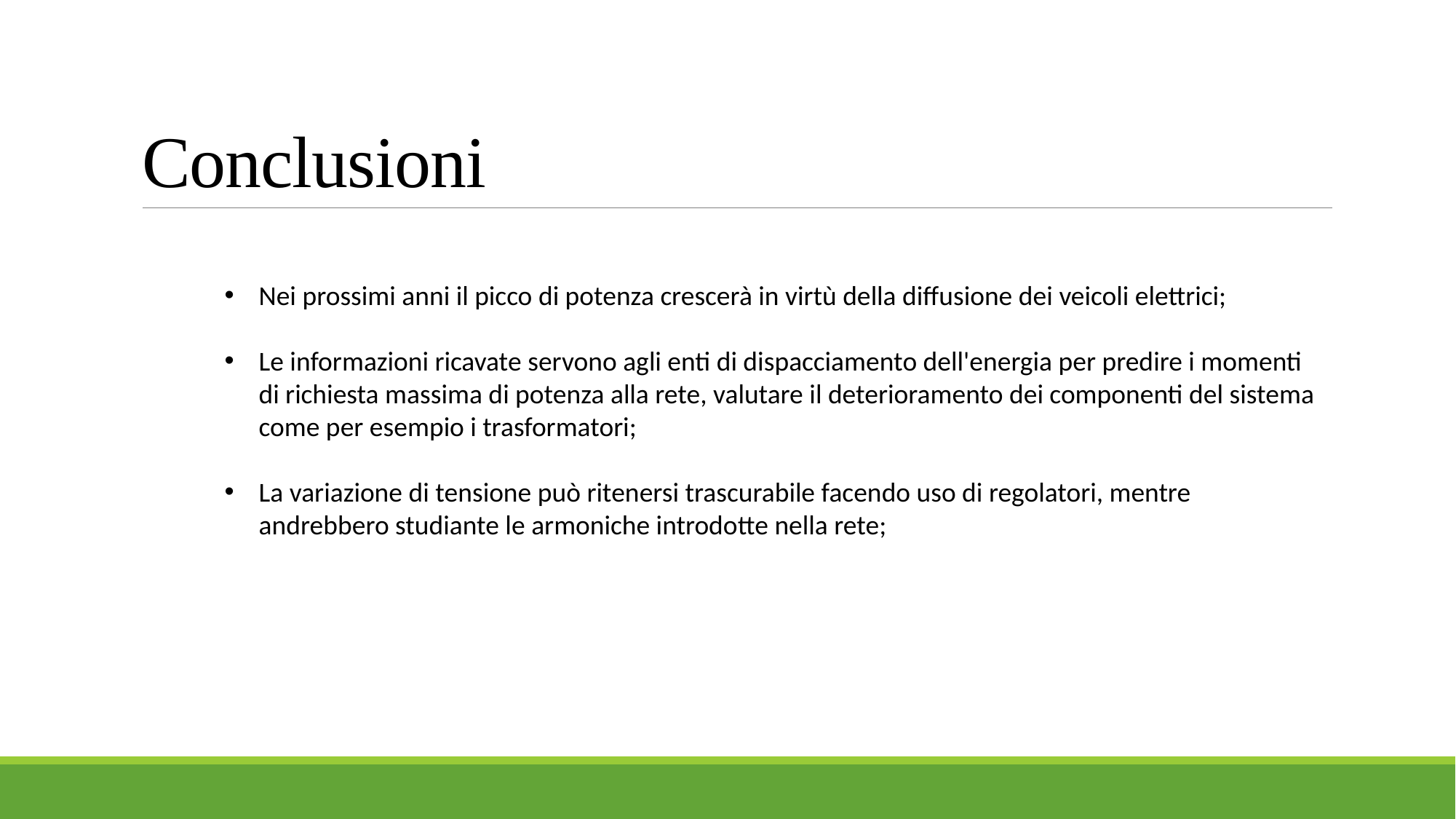

# Conclusioni
Nei prossimi anni il picco di potenza crescerà in virtù della diffusione dei veicoli elettrici;

Le informazioni ricavate servono agli enti di dispacciamento dell'energia per predire i momenti di richiesta massima di potenza alla rete, valutare il deterioramento dei componenti del sistema come per esempio i trasformatori;

La variazione di tensione può ritenersi trascurabile facendo uso di regolatori, mentre andrebbero studiante le armoniche introdotte nella rete;